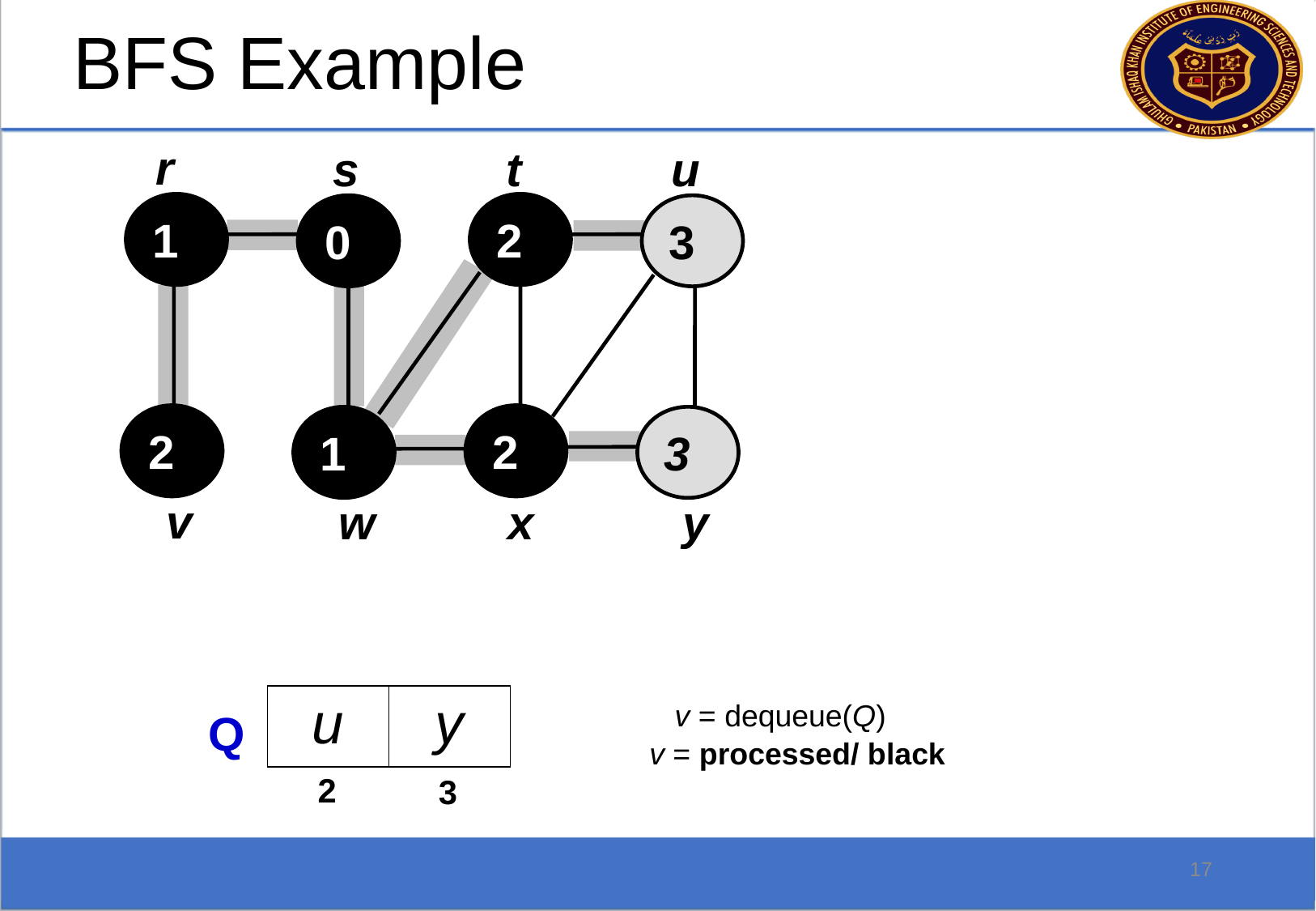

BFS Example
r
s
t
u
1
2
0
3

2
2
1
3

v
w
x
y
| u | y |  |
| --- | --- | --- |
   v = dequeue(Q)
v = processed/ black
Q
2
3
17